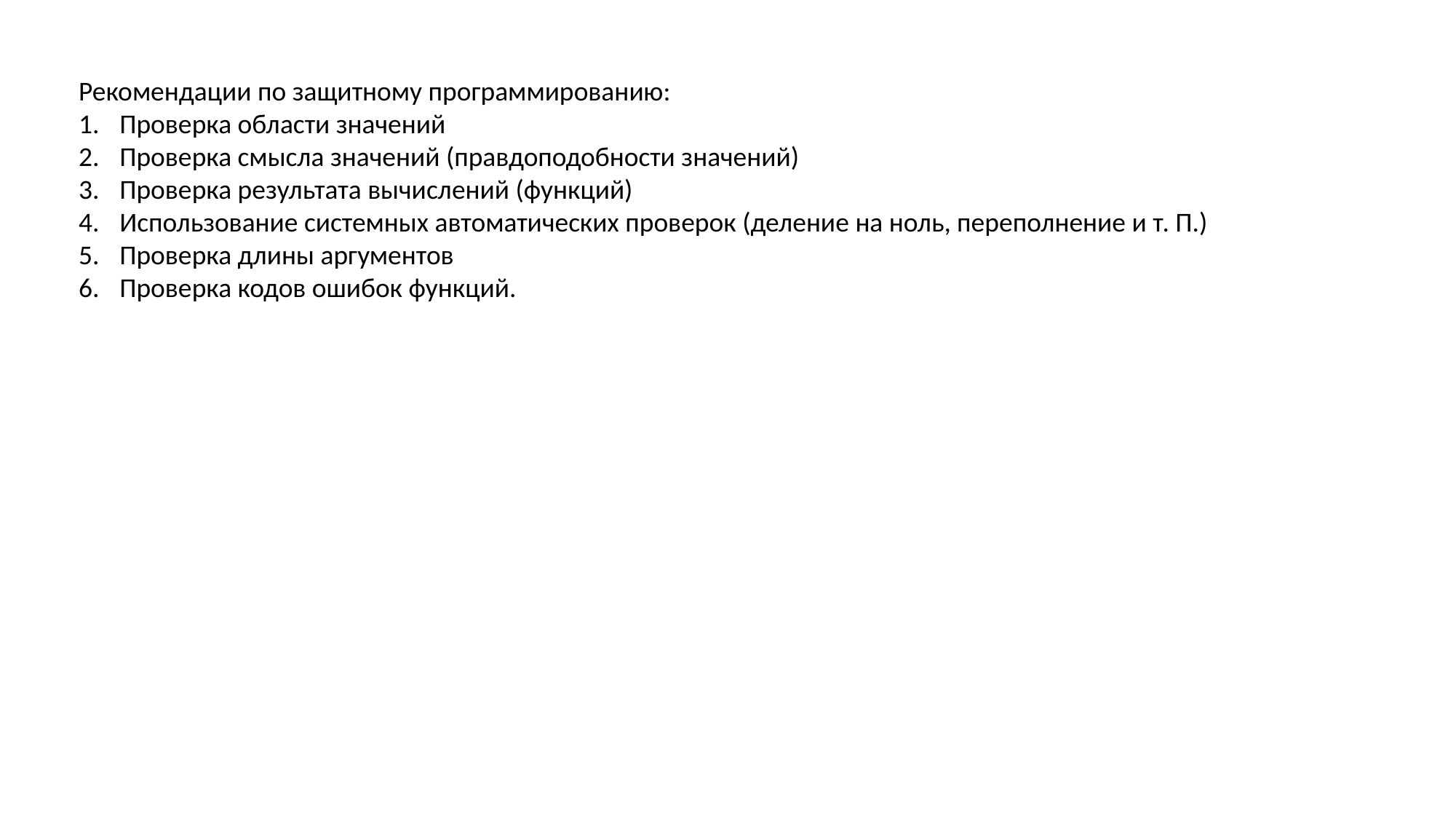

Рекомендации по защитному программированию:
Проверка области значений
Проверка смысла значений (правдоподобности значений)
Проверка результата вычислений (функций)
Использование системных автоматических проверок (деление на ноль, переполнение и т. П.)
Проверка длины аргументов
Проверка кодов ошибок функций.